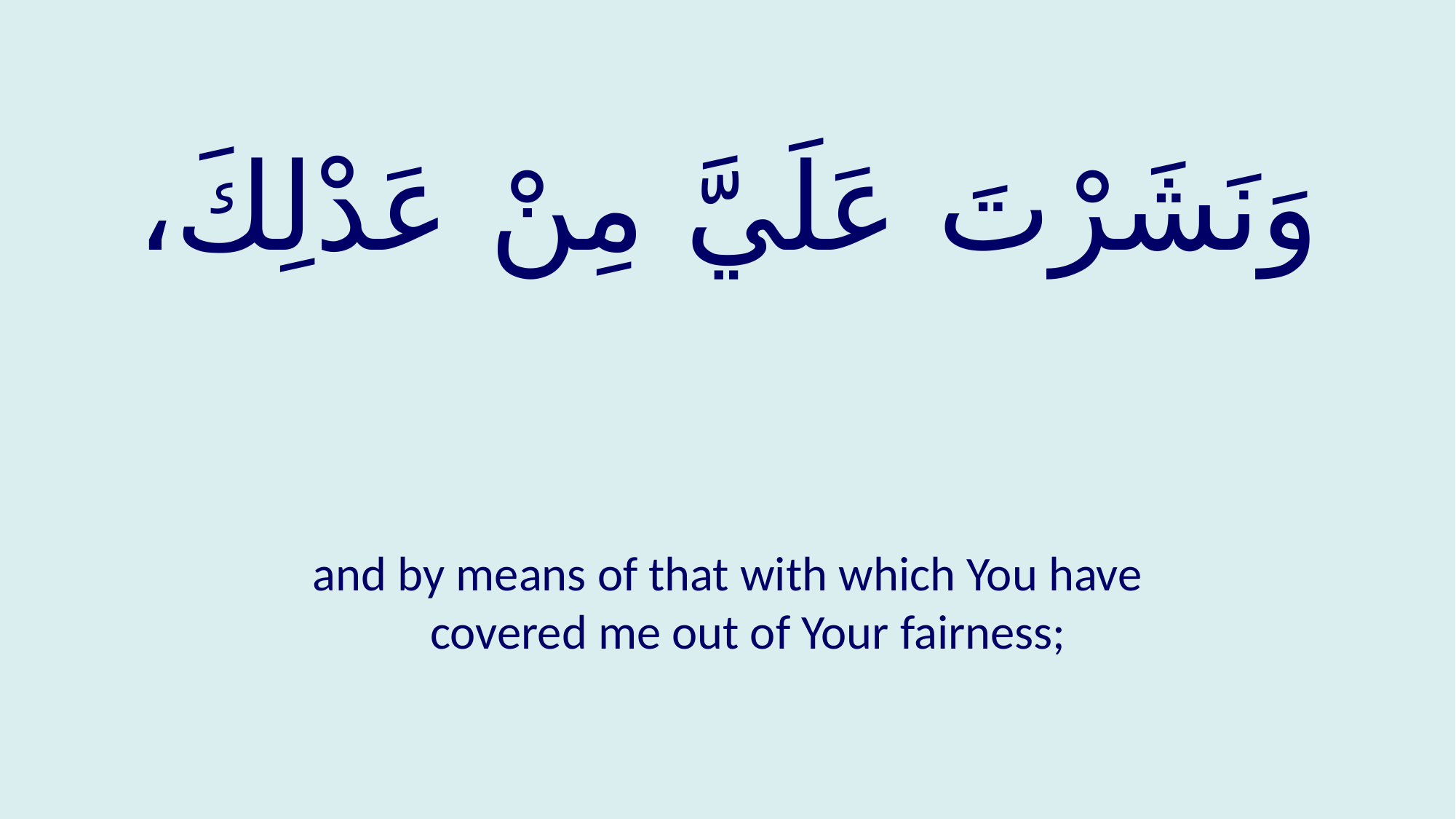

# وَنَشَرْتَ عَلَيَّ مِنْ عَدْلِكَ،
and by means of that with which You have covered me out of Your fairness;